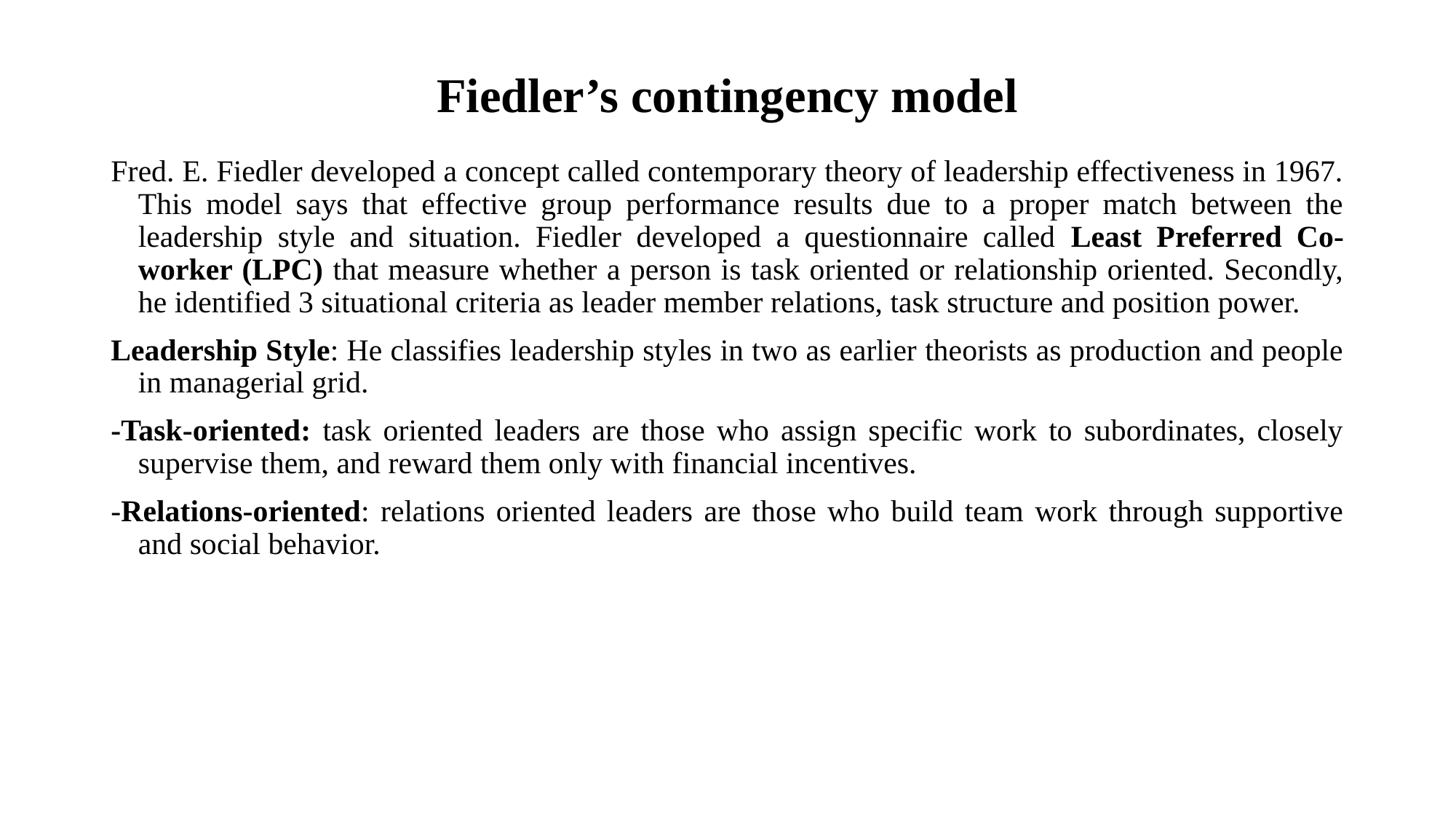

# Fiedler’s contingency model
Fred. E. Fiedler developed a concept called contemporary theory of leadership effectiveness in 1967. This model says that effective group performance results due to a proper match between the leadership style and situation. Fiedler developed a questionnaire called Least Preferred Co-worker (LPC) that measure whether a person is task oriented or relationship oriented. Secondly, he identified 3 situational criteria as leader member relations, task structure and position power.
Leadership Style: He classifies leadership styles in two as earlier theorists as production and people in managerial grid.
-Task-oriented: task oriented leaders are those who assign specific work to subordinates, closely supervise them, and reward them only with financial incentives.
-Relations-oriented: relations oriented leaders are those who build team work through supportive and social behavior.